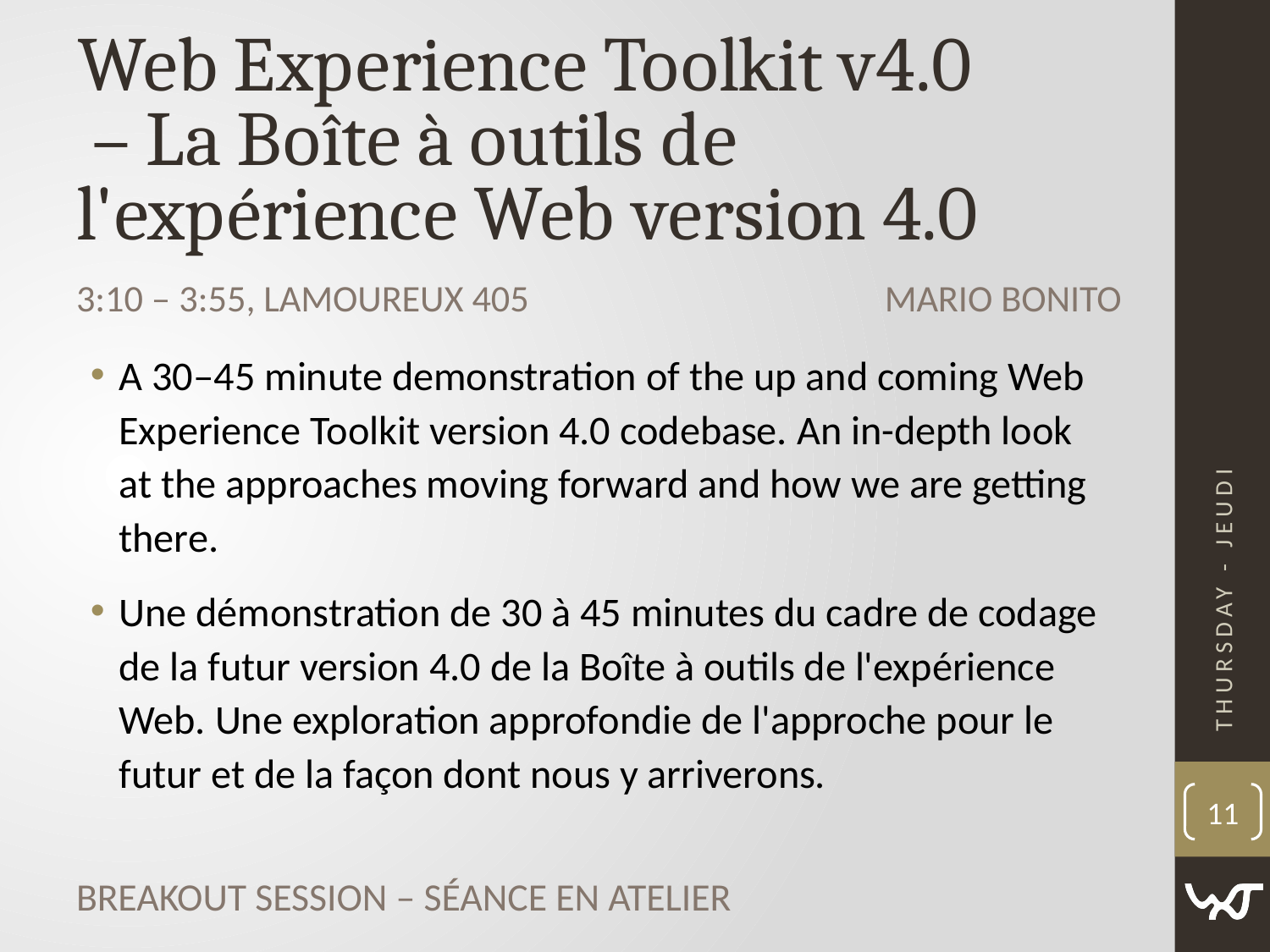

# Web Experience Toolkit v4.0 – La Boîte à outils de l'expérience Web version 4.0
Mario Bonito
3:10 ‒ 3:55, Lamoureux 405
A 30‒45 minute demonstration of the up and coming Web Experience Toolkit version 4.0 codebase. An in-depth look at the approaches moving forward and how we are getting there.
Une démonstration de 30 à 45 minutes du cadre de codage de la futur version 4.0 de la Boîte à outils de l'expérience Web. Une exploration approfondie de l'approche pour le futur et de la façon dont nous y arriverons.

Thursday - Jeudi
11
Breakout Session – Séance en atelier